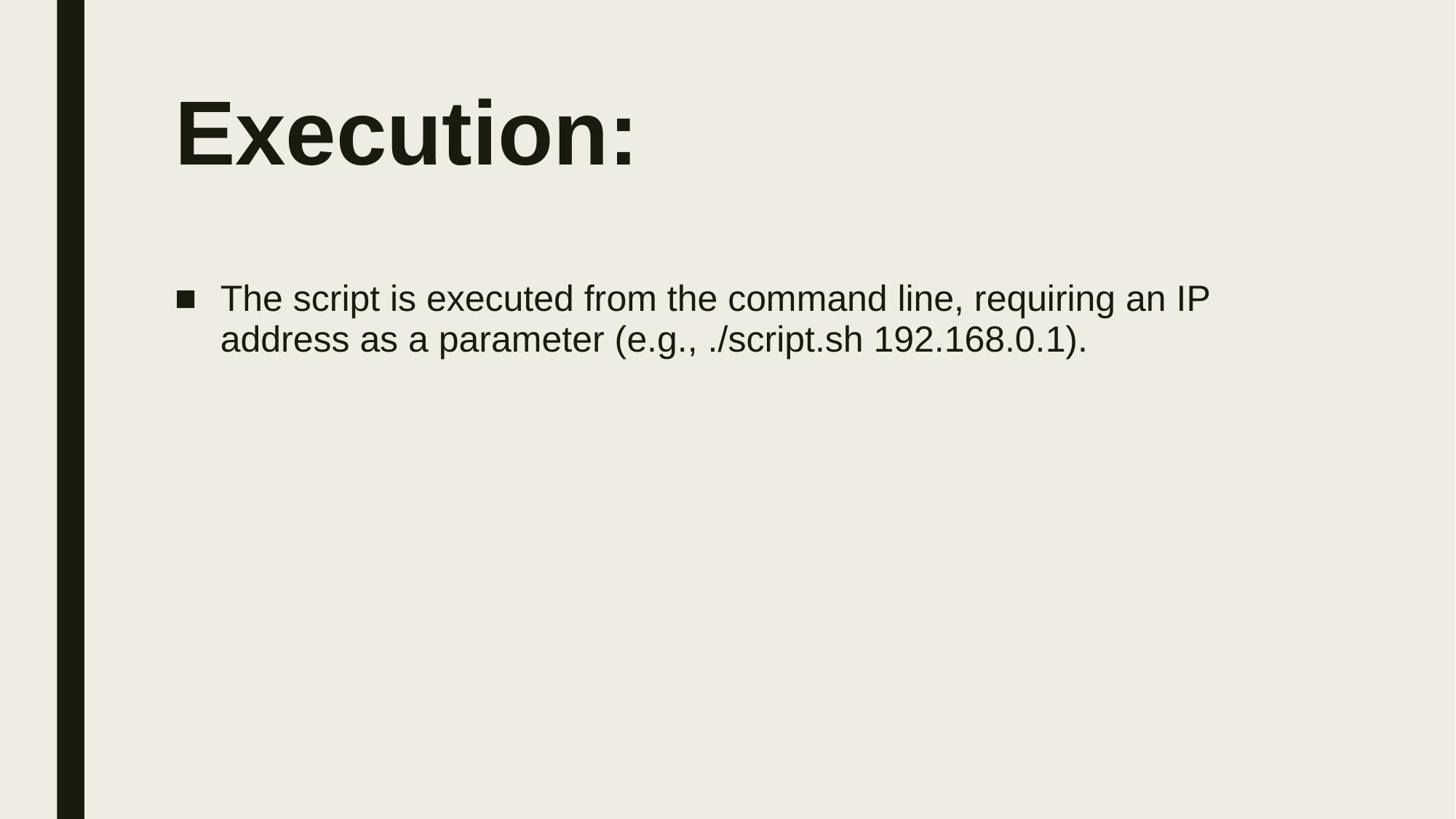

# Execution:

The script is executed from the command line, requiring an IP address as a parameter (e.g., ./script.sh 192.168.0.1).